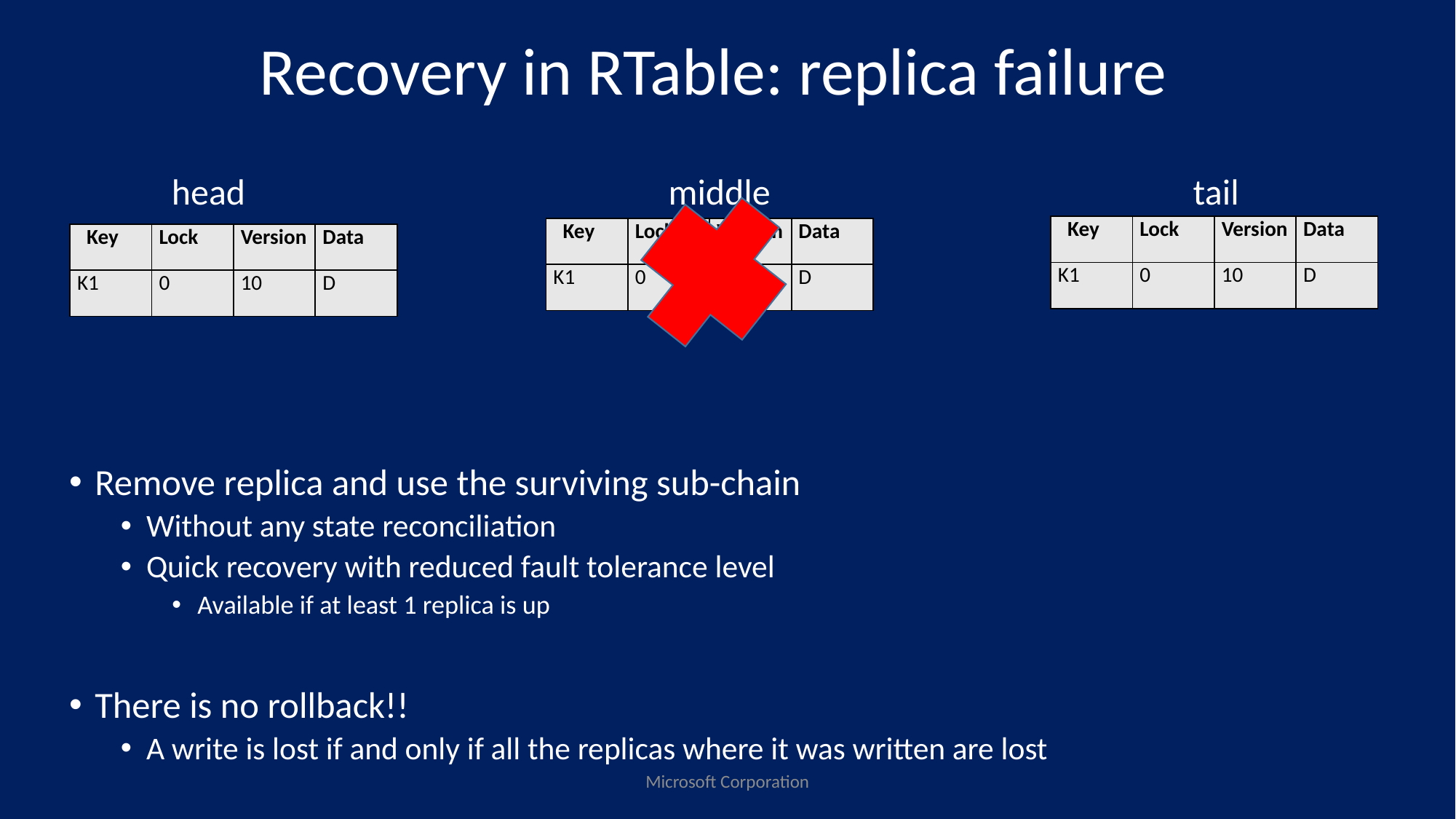

# Recovery in RTable: replica failure
head
tail
middle

| Key | Lock | Version | Data |
| --- | --- | --- | --- |
| K1 | 0 | 10 | D |
| Key | Lock | Version | Data |
| --- | --- | --- | --- |
| K1 | 0 | 10 | D |
| Key | Lock | Version | Data |
| --- | --- | --- | --- |
| K1 | 0 | 10 | D |
Remove replica and use the surviving sub-chain
Without any state reconciliation
Quick recovery with reduced fault tolerance level
Available if at least 1 replica is up

There is no rollback!!
A write is lost if and only if all the replicas where it was written are lost
Microsoft Corporation